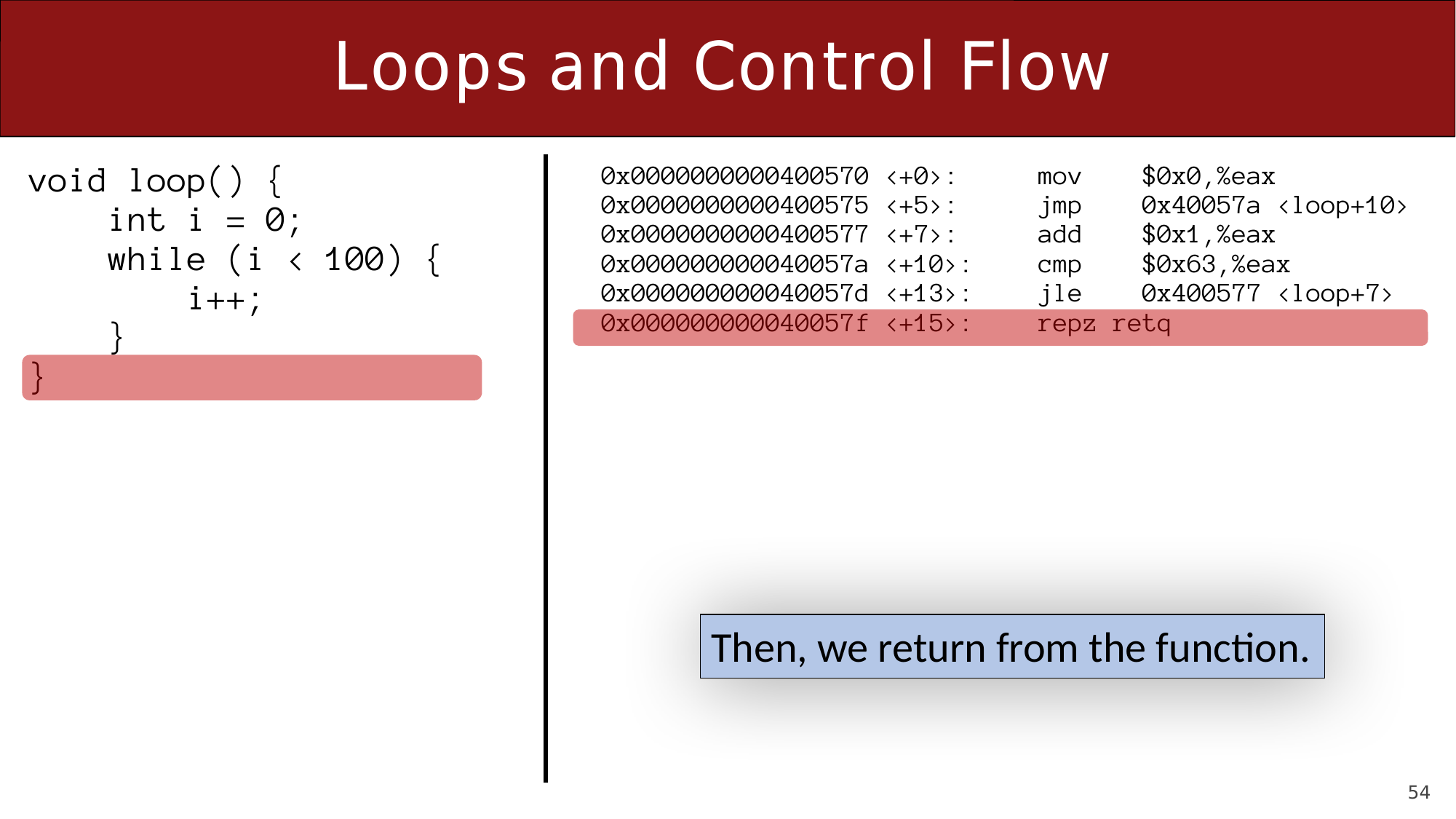

# Loops and Control Flow
void loop() {
    int i = 0;
    while (i < 100) {
        i++;
    }
}
0x0000000000400570 <+0>:	mov    $0x0,%eax
0x0000000000400575 <+5>:	jmp    0x40057a <loop+10>
0x0000000000400577 <+7>:	add    $0x1,%eax
0x000000000040057a <+10>:	cmp    $0x63,%eax
0x000000000040057d <+13>:	jle    0x400577 <loop+7>
0x000000000040057f <+15>:	repz retq

Then, we return from the function.